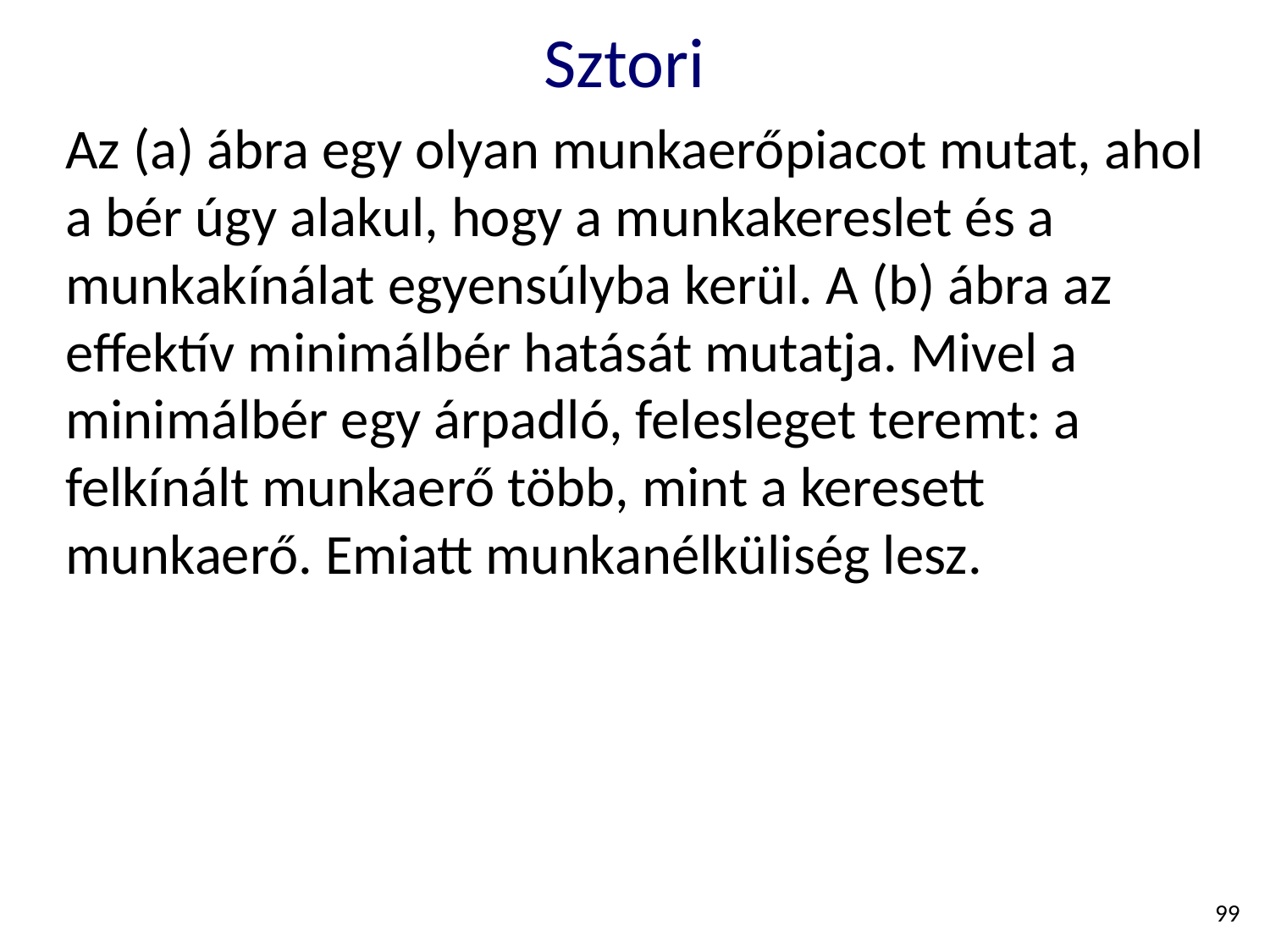

# Sztori
Az (a) ábra egy olyan munkaerőpiacot mutat, ahol a bér úgy alakul, hogy a munkakereslet és a munkakínálat egyensúlyba kerül. A (b) ábra az effektív minimálbér hatását mutatja. Mivel a minimálbér egy árpadló, felesleget teremt: a felkínált munkaerő több, mint a keresett munkaerő. Emiatt munkanélküliség lesz.

99